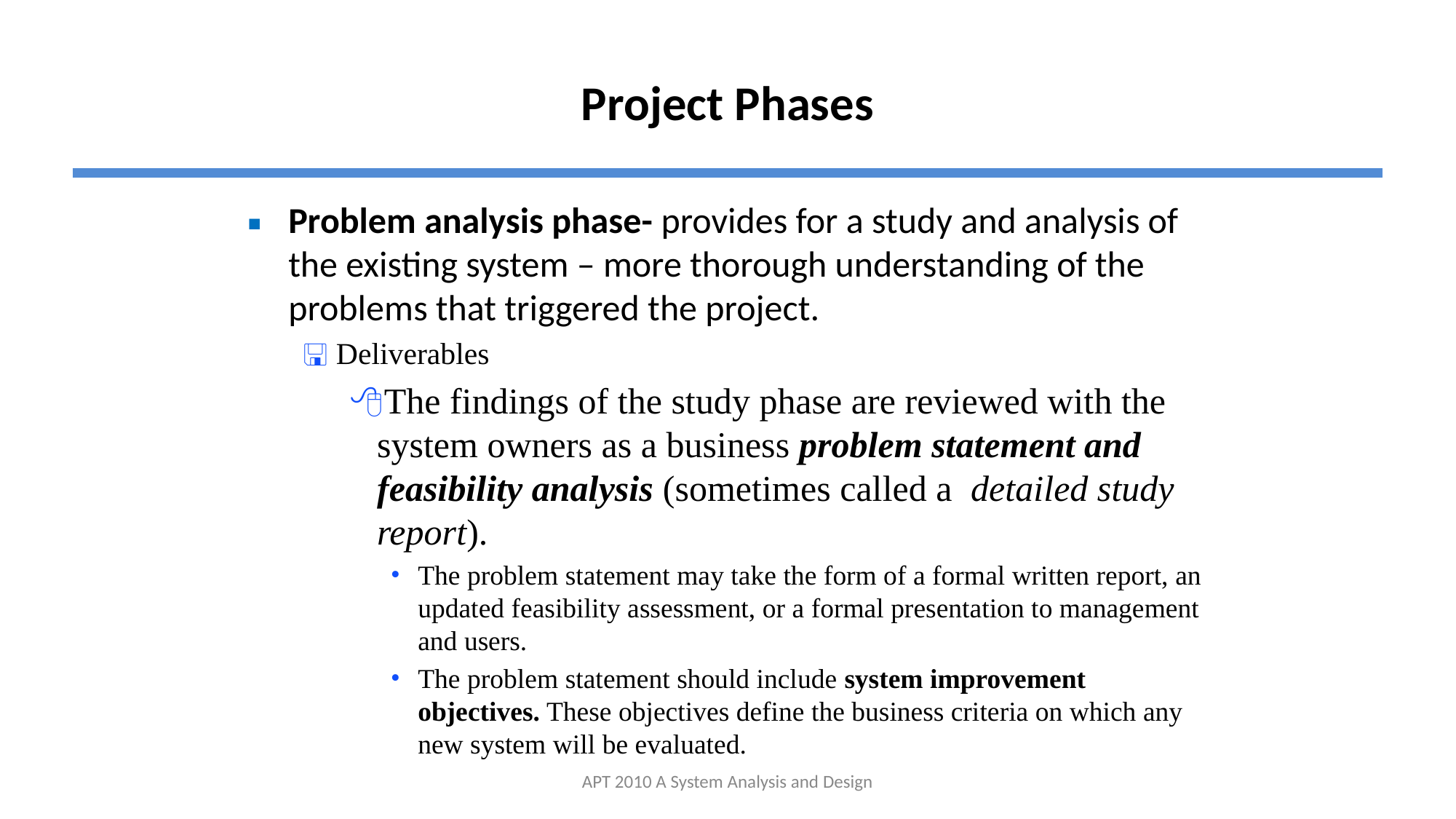

# Project Phases
Problem analysis phase- provides for a study and analysis of the existing system – more thorough understanding of the problems that triggered the project.
Deliverables
The findings of the study phase are reviewed with the system owners as a business problem statement and feasibility analysis (sometimes called a  detailed study report).
The problem statement may take the form of a formal written report, an updated feasibility assessment, or a formal presentation to management and users.
The problem statement should include system improvement objectives. These objectives define the business criteria on which any new system will be evaluated.

APT 2010 A System Analysis and Design